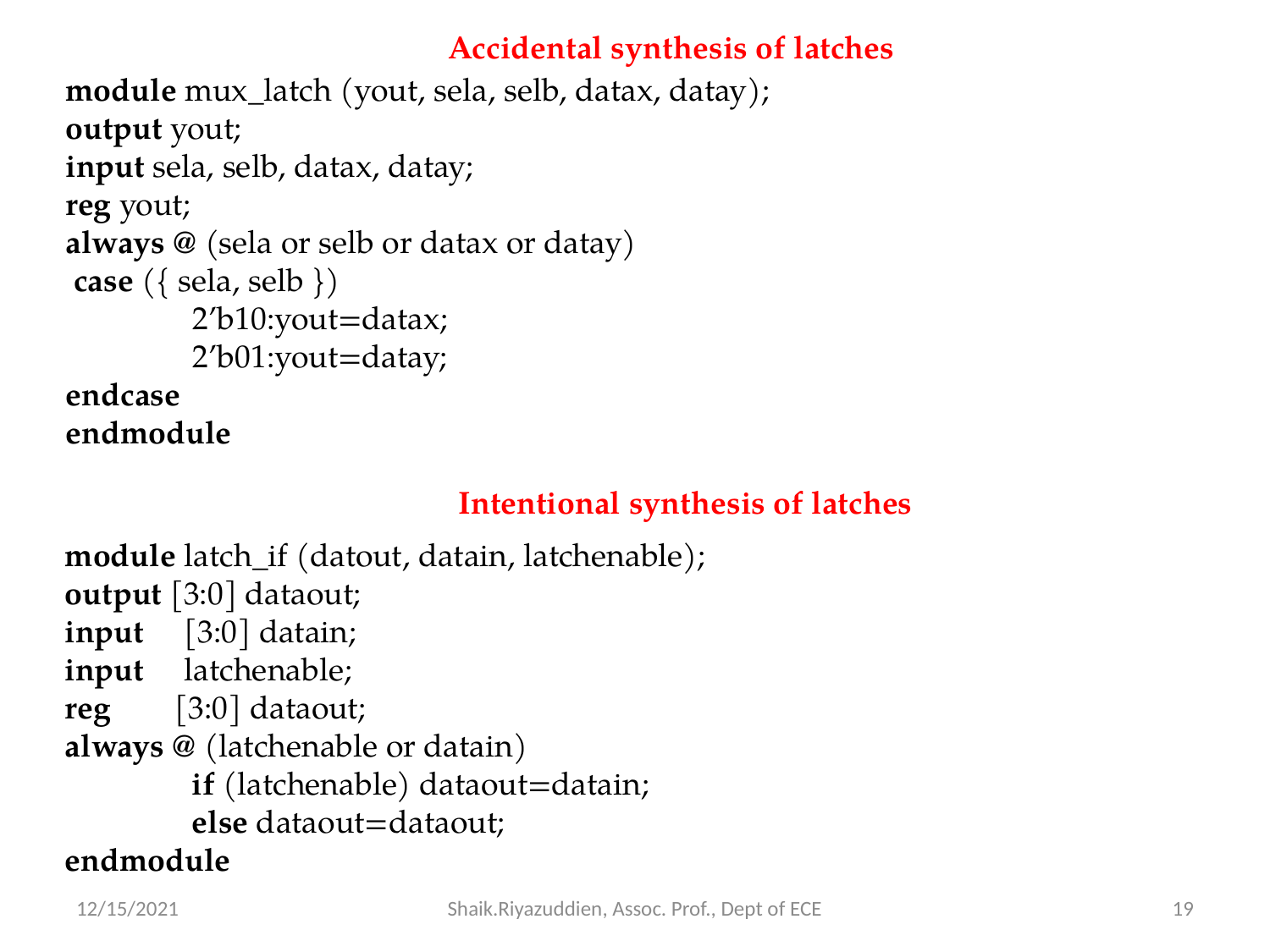

Accidental synthesis of latches
module mux_latch (yout, sela, selb, datax, datay);
output yout;
input sela, selb, datax, datay;
reg yout;
always @ (sela or selb or datax or datay)
 case ({ sela, selb })
	2’b10:yout=datax;
	2’b01:yout=datay;
endcase
endmodule
Intentional synthesis of latches
module latch_if (datout, datain, latchenable);
output [3:0] dataout;
input     [3:0] datain;
input     latchenable;
reg        [3:0] dataout;
always @ (latchenable or datain)
	if (latchenable) dataout=datain;
	else dataout=dataout;
endmodule
12/15/2021
Shaik.Riyazuddien, Assoc. Prof., Dept of ECE
19